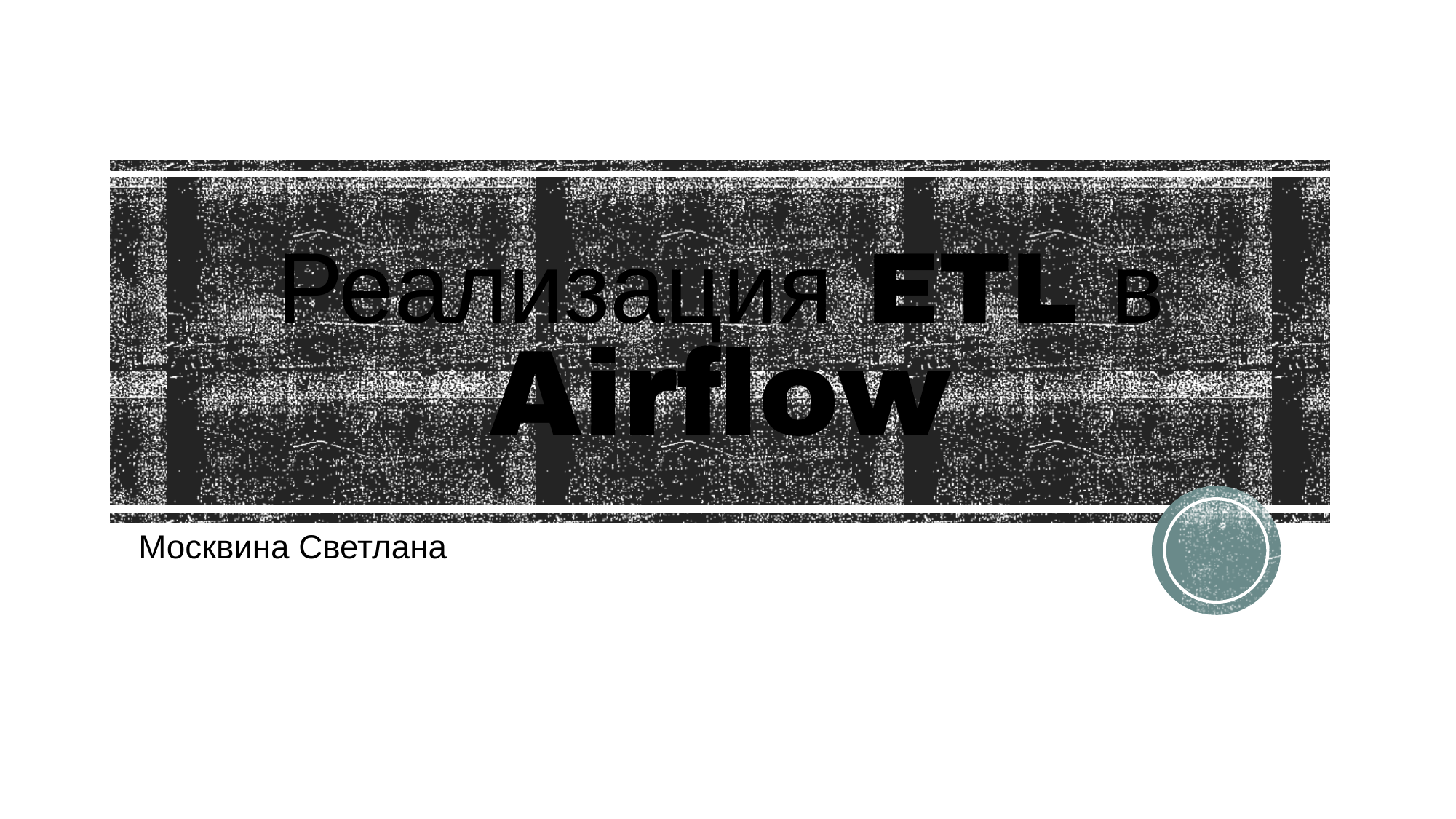

# Реализация ETL в Airflow
Москвина Светлана